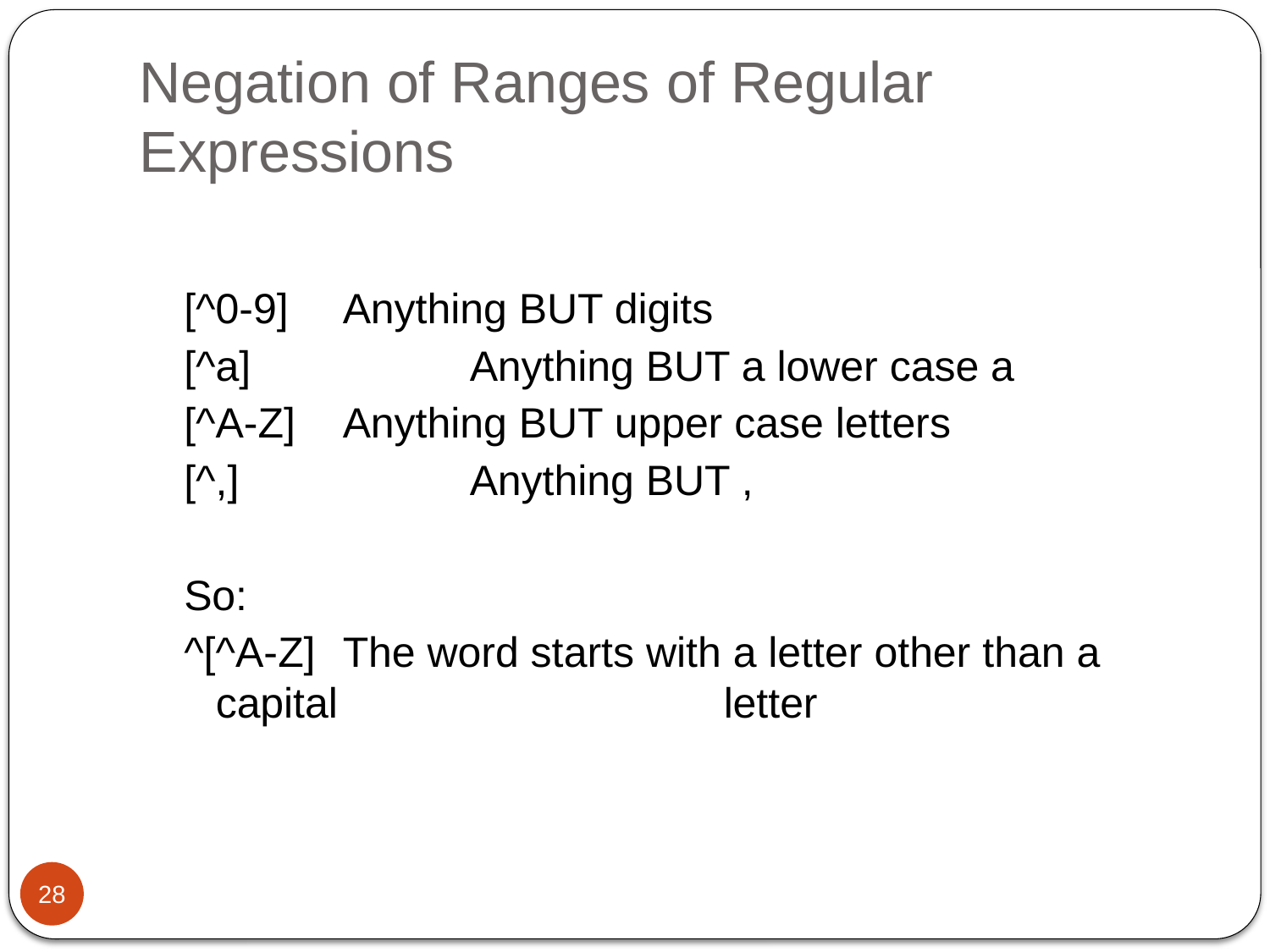

# Negation of Ranges of Regular Expressions
[^0-9]	Anything BUT digits
[^a]		Anything BUT a lower case a
[^A-Z]	Anything BUT upper case letters
[^,]		Anything BUT ,

So:
^[^A-Z]	The word starts with a letter other than a capital 			letter

28